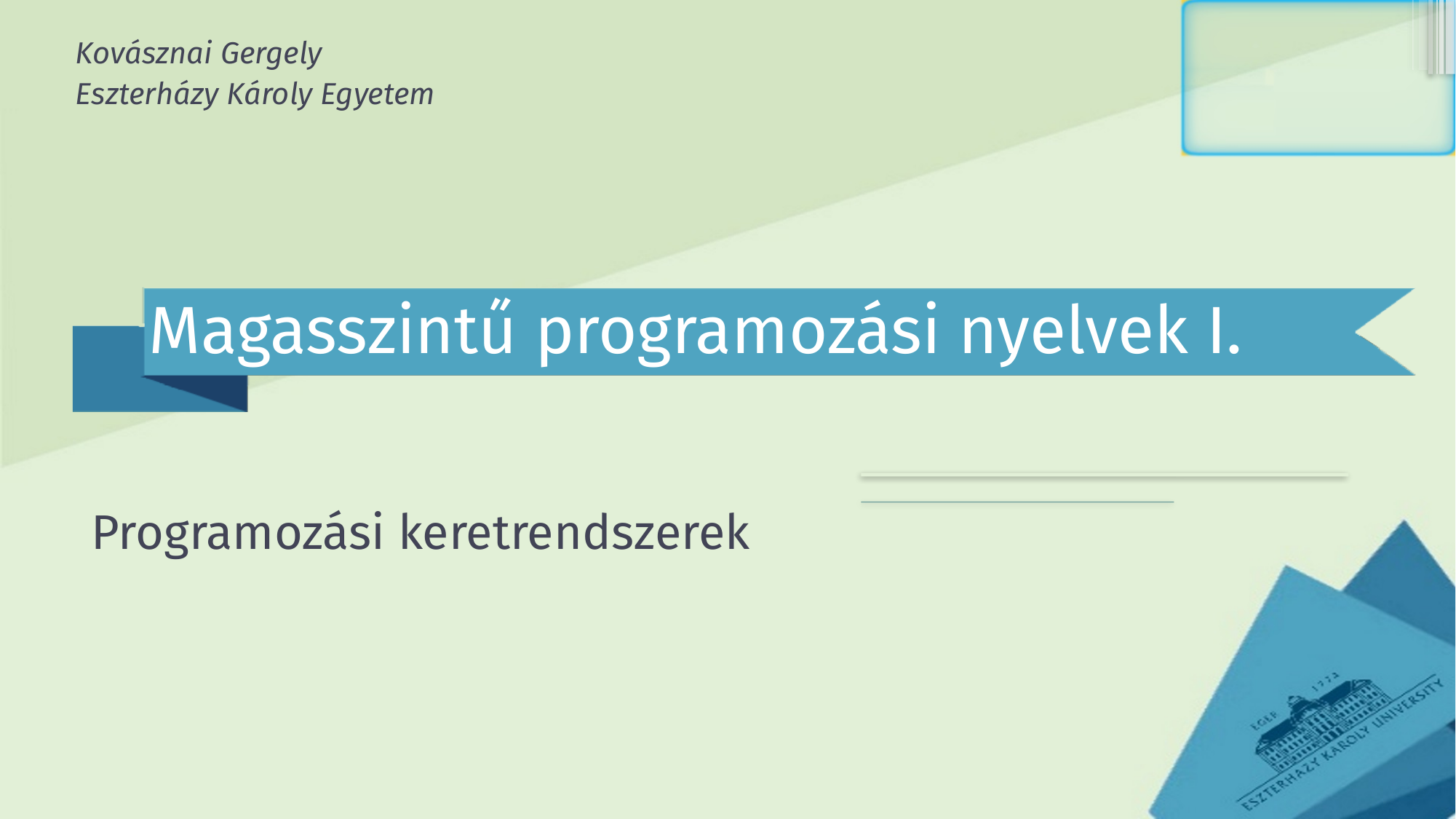

# Magasszintű programozási nyelvek I.
Programozási keretrendszerek